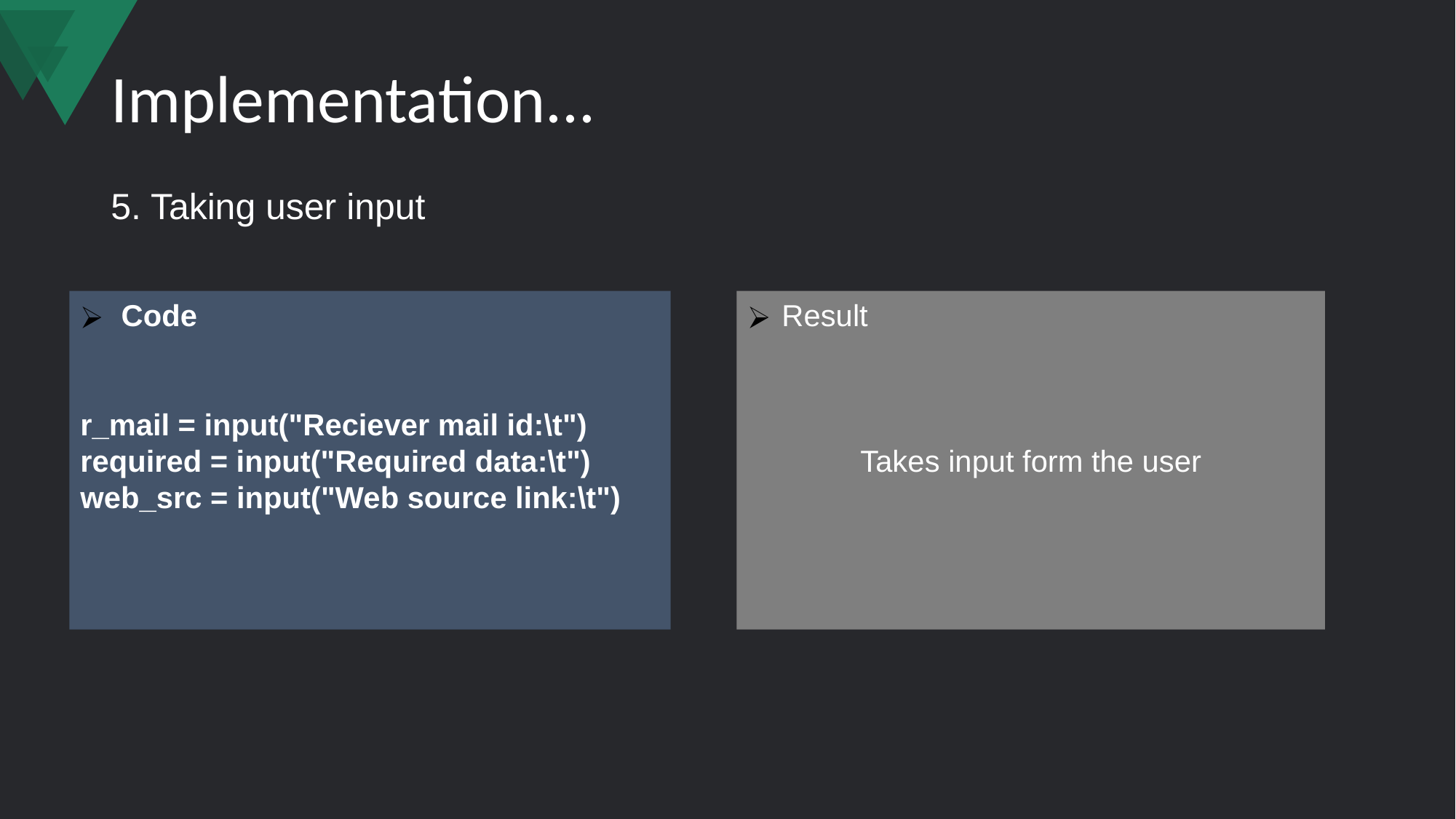

# Implementation...
5. Taking user input
Code

r_mail = input("Reciever mail id:\t")
required = input("Required data:\t")
web_src = input("Web source link:\t")

Result

Takes input form the user